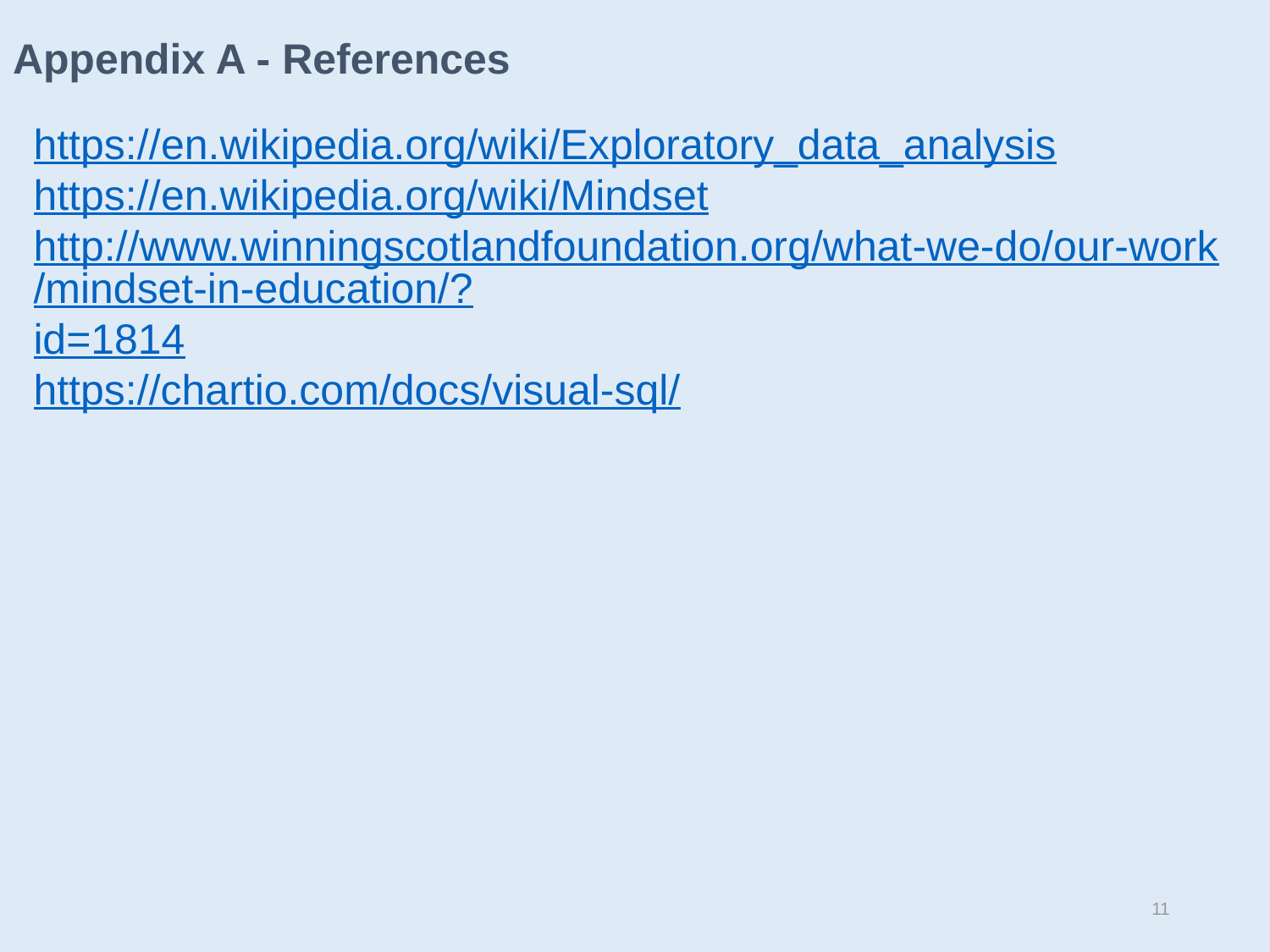

Appendix A - References
https://en.wikipedia.org/wiki/Exploratory_data_analysis
https://en.wikipedia.org/wiki/Mindset
http://www.winningscotlandfoundation.org/what-we-do/our-work/mindset-in-education/?id=1814
https://chartio.com/docs/visual-sql/

11